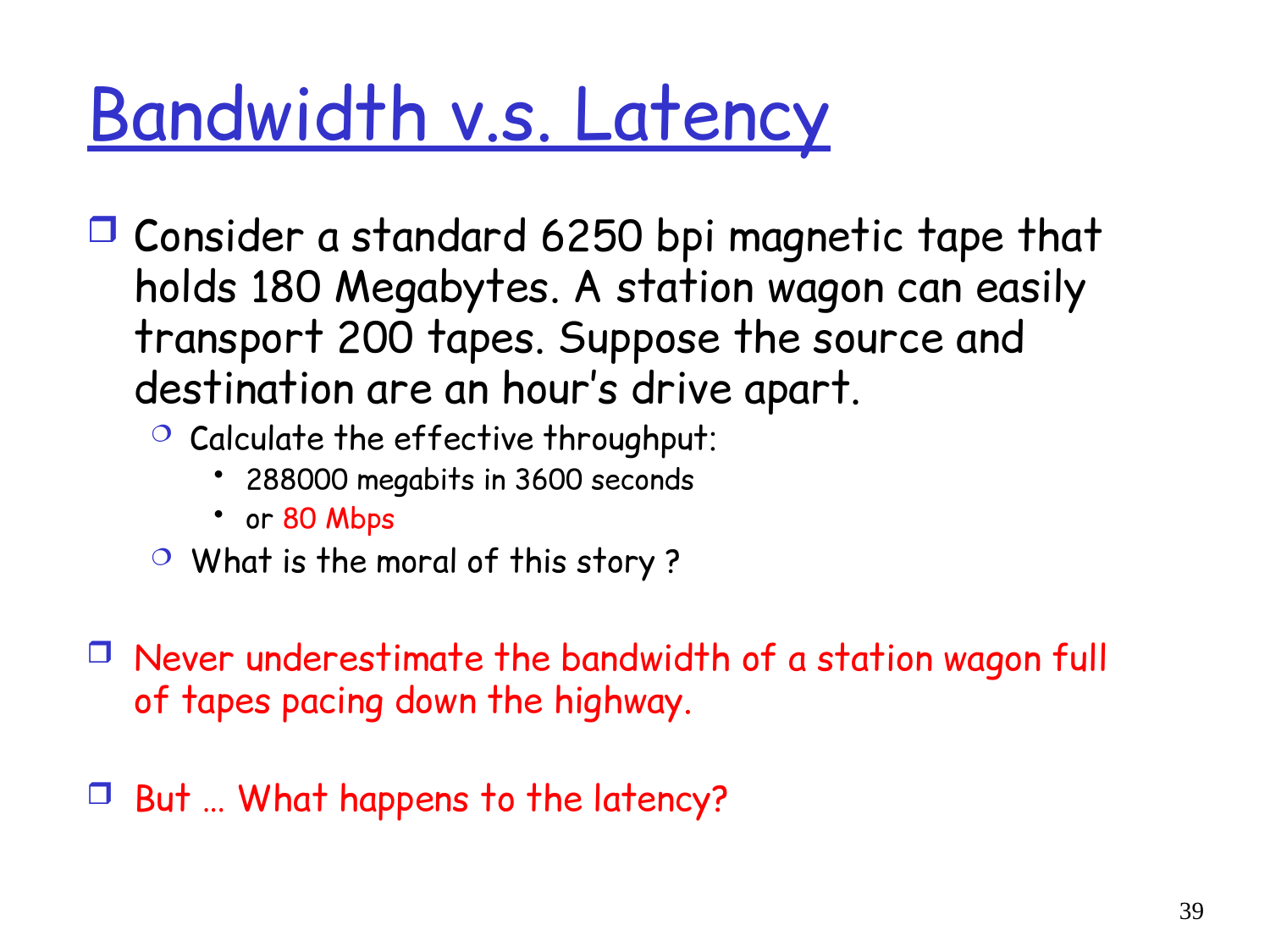

# Bandwidth v.s. Latency
Consider a standard 6250 bpi magnetic tape that holds 180 Megabytes. A station wagon can easily transport 200 tapes. Suppose the source and destination are an hour’s drive apart.
Calculate the effective throughput:
288000 megabits in 3600 seconds
or 80 Mbps
What is the moral of this story ?
Never underestimate the bandwidth of a station wagon full of tapes pacing down the highway.

But … What happens to the latency?
39